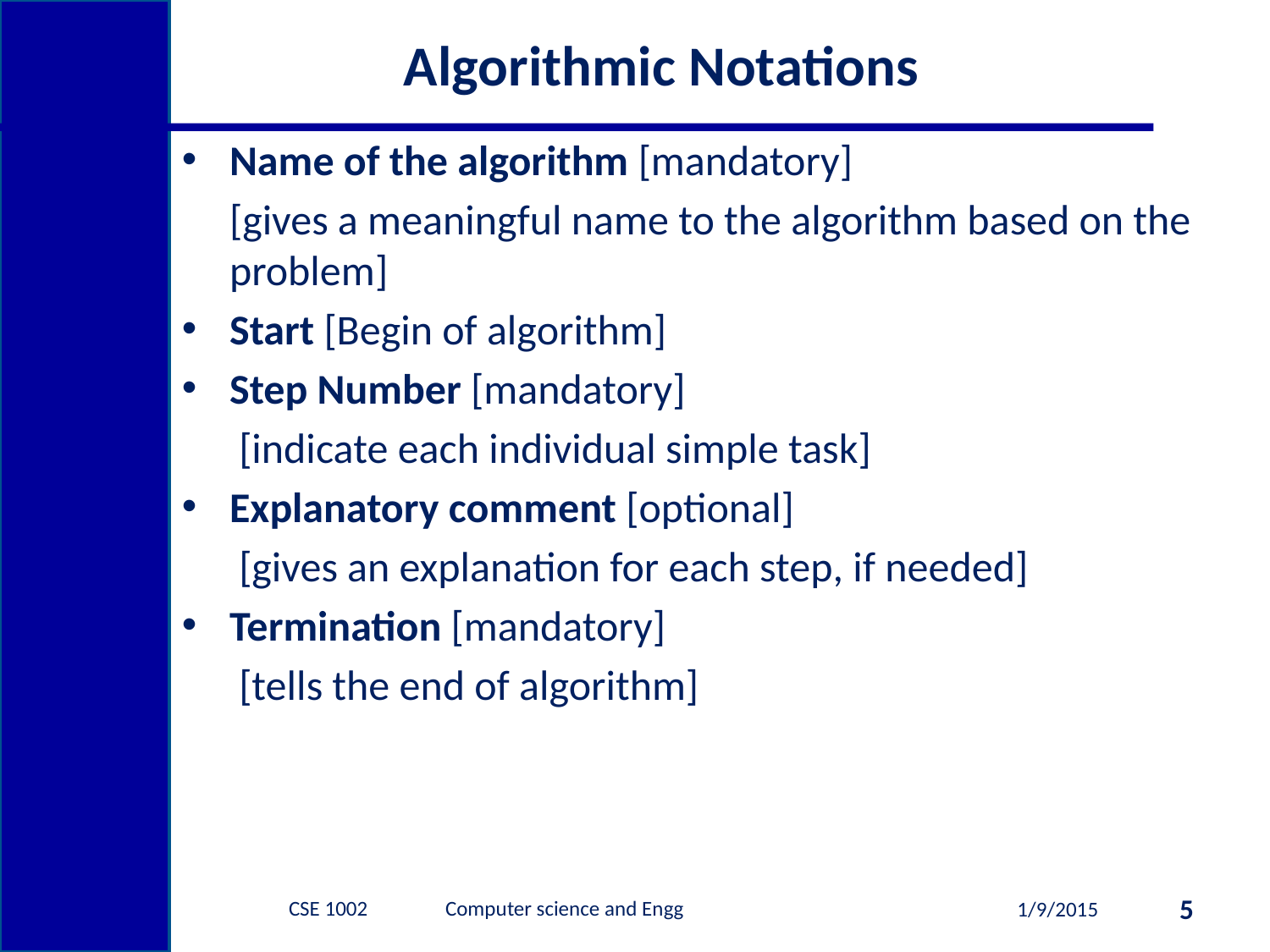

# Algorithmic Notations
Name of the algorithm [mandatory]
	[gives a meaningful name to the algorithm based on the problem]
Start [Begin of algorithm]
Step Number [mandatory]
	 [indicate each individual simple task]
Explanatory comment [optional]
	 [gives an explanation for each step, if needed]
Termination [mandatory]
	 [tells the end of algorithm]
CSE 1002                Computer science and Engg
5
1/9/2015